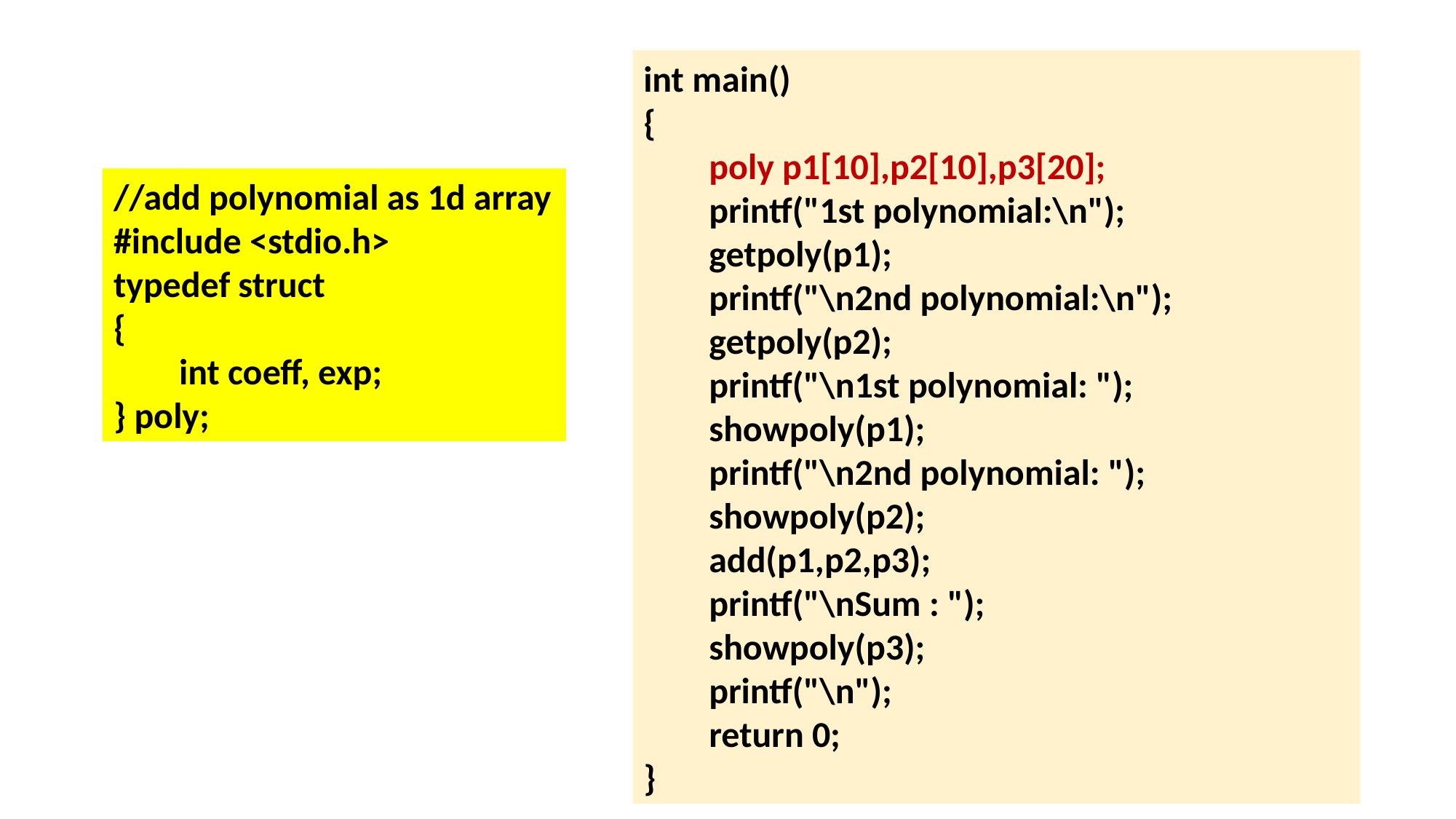

int main()
{
        poly p1[10],p2[10],p3[20];
        printf("1st polynomial:\n");
        getpoly(p1);
        printf("\n2nd polynomial:\n");
        getpoly(p2);
        printf("\n1st polynomial: ");
        showpoly(p1);
        printf("\n2nd polynomial: ");
        showpoly(p2);
        add(p1,p2,p3);
        printf("\nSum : ");
        showpoly(p3);
        printf("\n");
        return 0;
}
//add polynomial as 1d array
#include <stdio.h>
typedef struct
{
        int coeff, exp;
} poly;